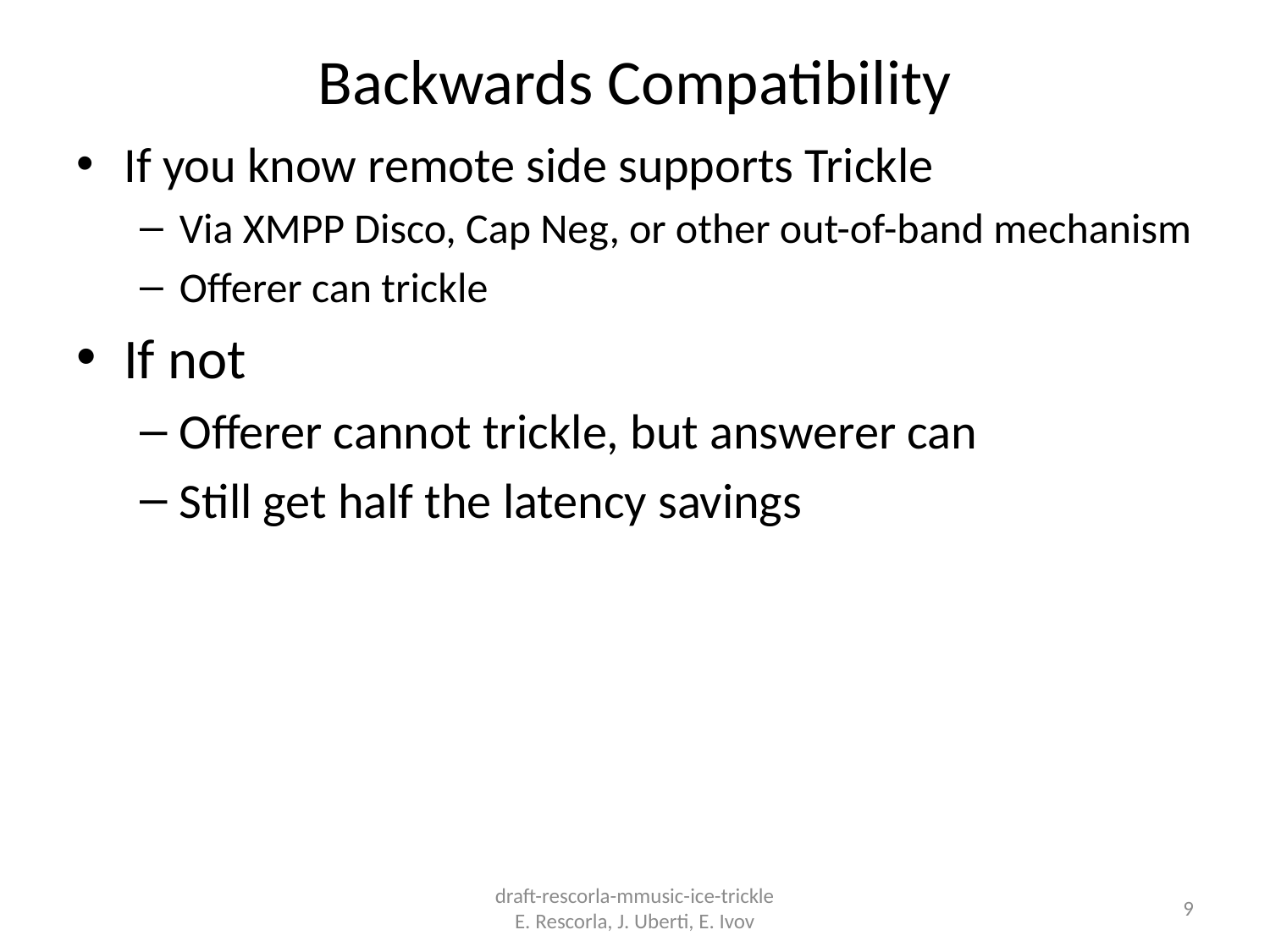

# Backwards Compatibility
If you know remote side supports Trickle
Via XMPP Disco, Cap Neg, or other out-of-band mechanism
Offerer can trickle
If not
Offerer cannot trickle, but answerer can
Still get half the latency savings
draft-rescorla-mmusic-ice-trickle
E. Rescorla, J. Uberti, E. Ivov
9